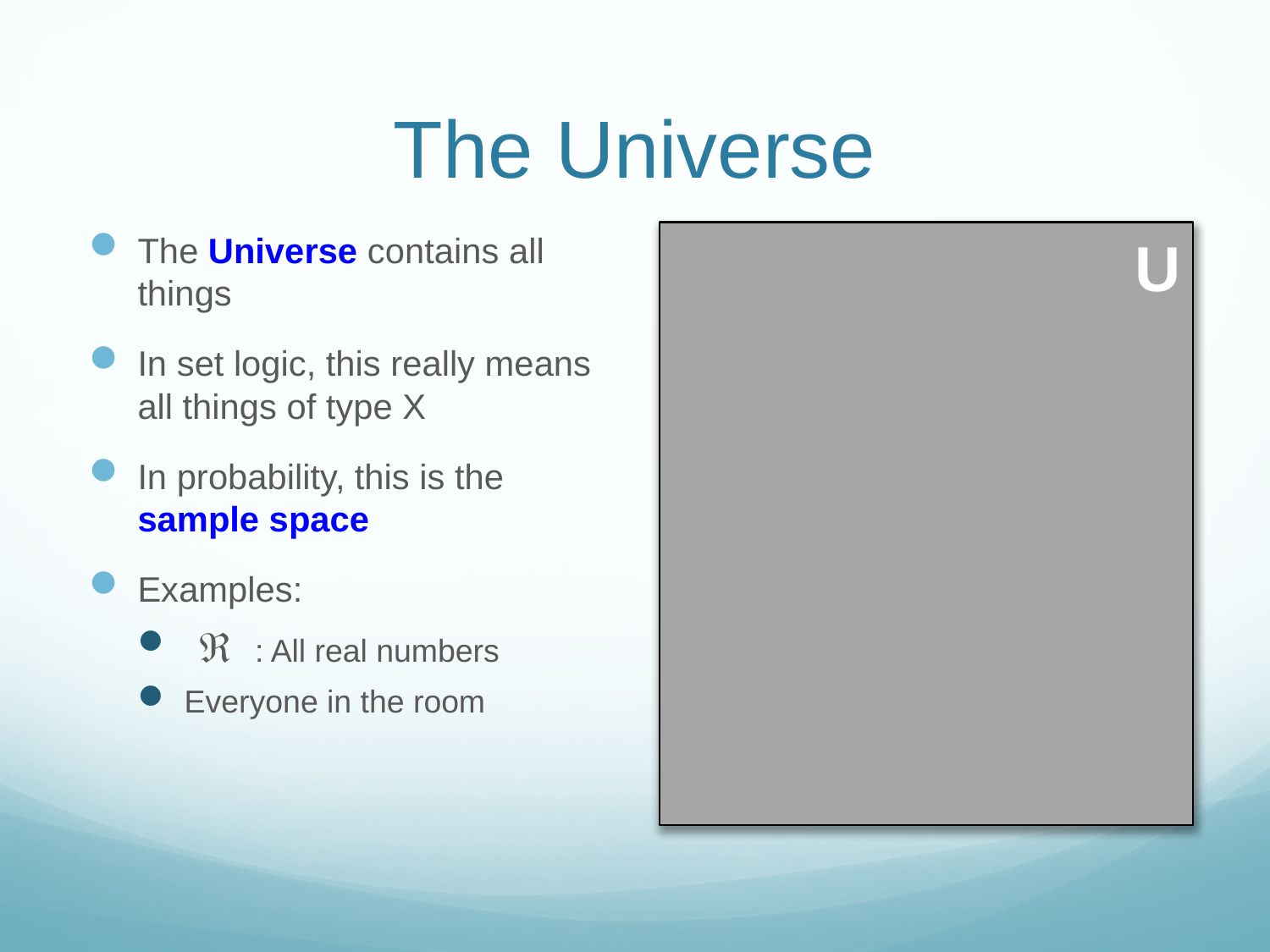

# The Universe
The Universe contains all things
In set logic, this really means all things of type X
In probability, this is the sample space
Examples:
 ℜ : All real numbers
Everyone in the room
U